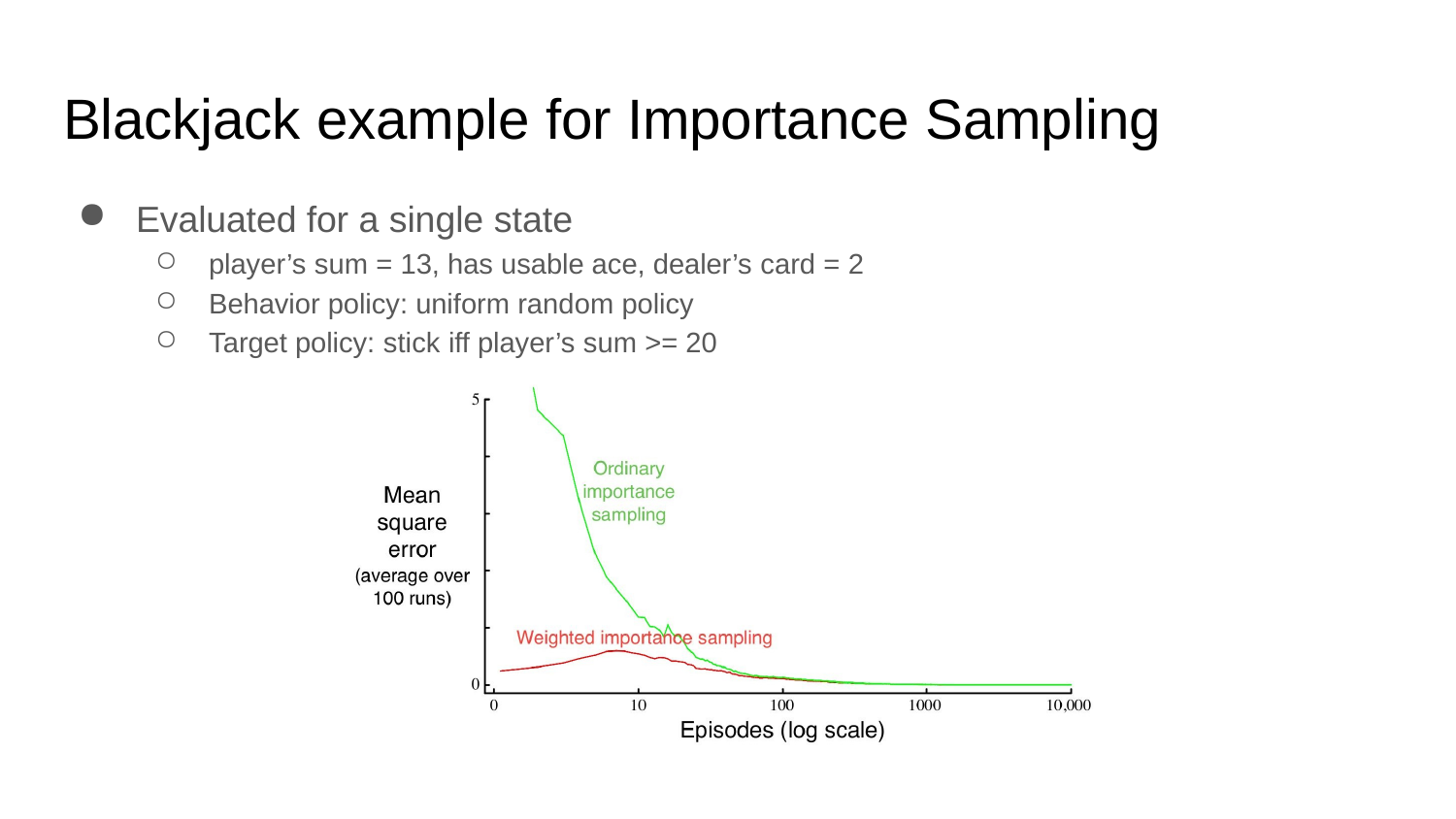

# Blackjack example for Importance Sampling
Evaluated for a single state
player’s sum = 13, has usable ace, dealer’s card = 2
Behavior policy: uniform random policy
Target policy: stick iff player’s sum >= 20